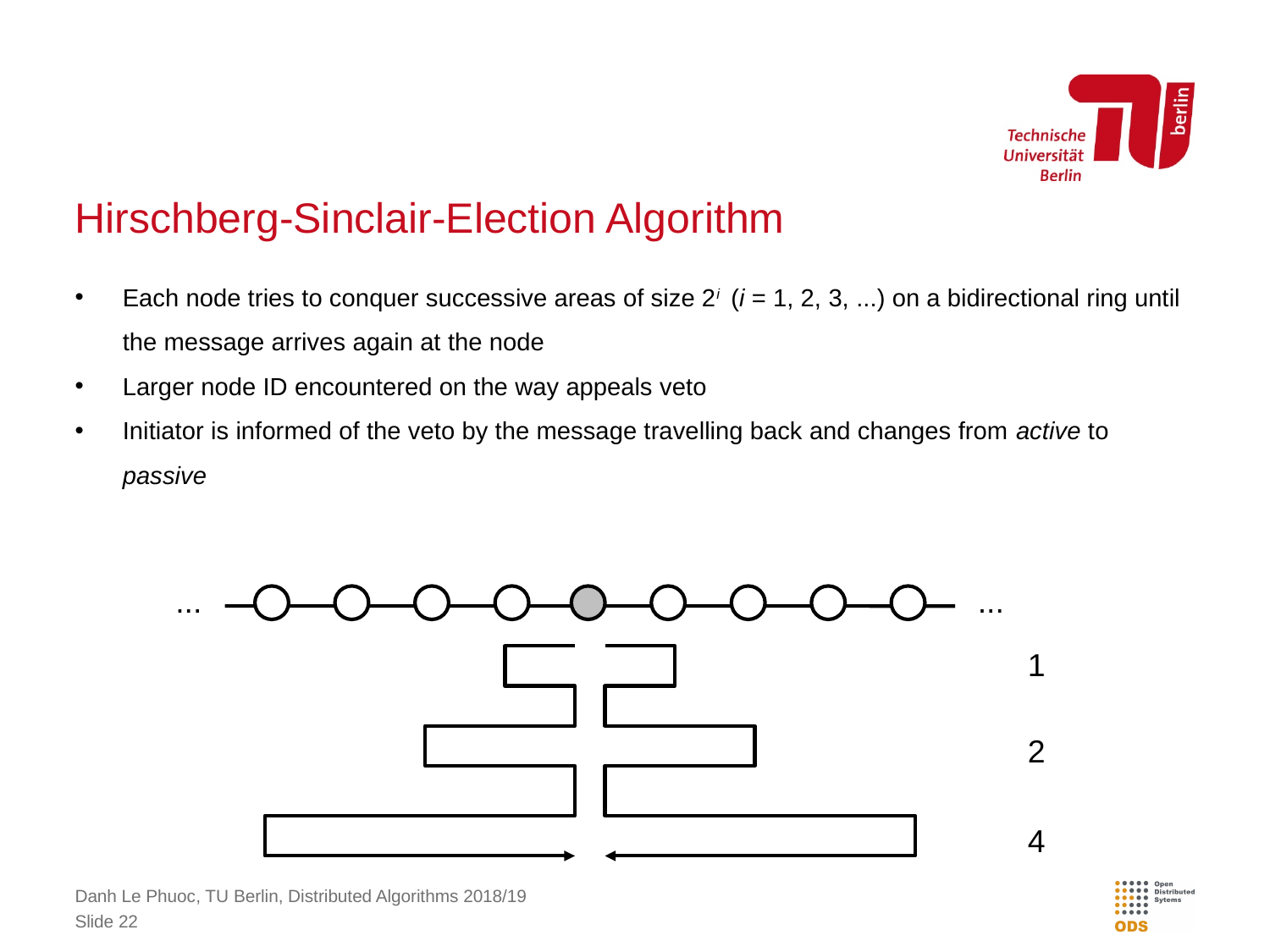

# Hirschberg-Sinclair-Election Algorithm
Each node tries to conquer successive areas of size 2i  (i = 1, 2, 3, ...) on a bidirectional ring until the message arrives again at the node
Larger node ID encountered on the way appeals veto
Initiator is informed of the veto by the message travelling back and changes from active to passive

...
...

1

2
4
Danh Le Phuoc, TU Berlin, Distributed Algorithms 2018/19
Slide 22